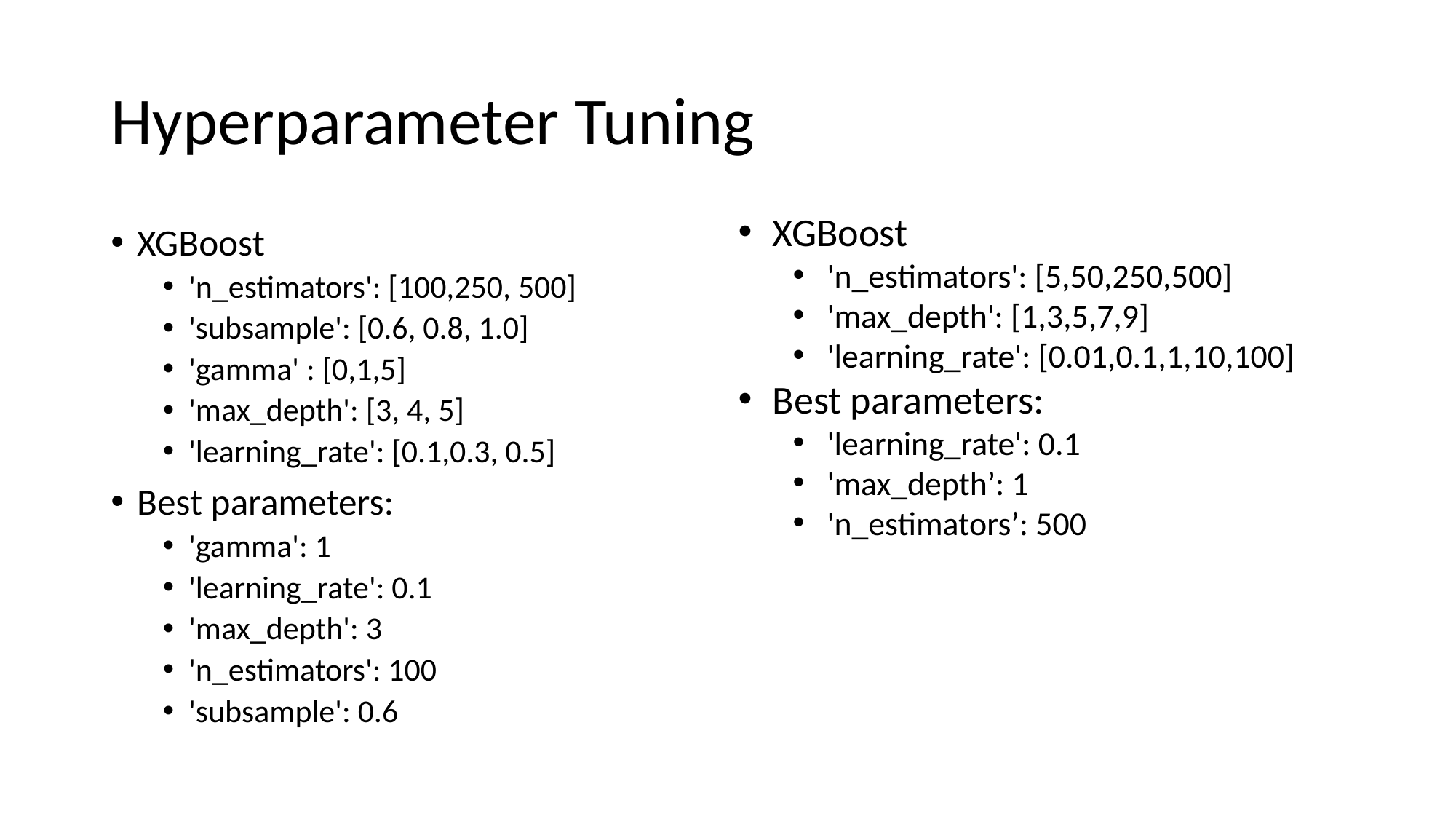

# Hyperparameter Tuning
XGBoost
'n_estimators': [5,50,250,500]
'max_depth': [1,3,5,7,9]
'learning_rate': [0.01,0.1,1,10,100]
Best parameters:
'learning_rate': 0.1
'max_depth’: 1
'n_estimators’: 500

XGBoost
'n_estimators': [100,250, 500]
'subsample': [0.6, 0.8, 1.0]
'gamma' : [0,1,5]
'max_depth': [3, 4, 5]
'learning_rate': [0.1,0.3, 0.5]
Best parameters:
'gamma': 1
'learning_rate': 0.1
'max_depth': 3
'n_estimators': 100
'subsample': 0.6